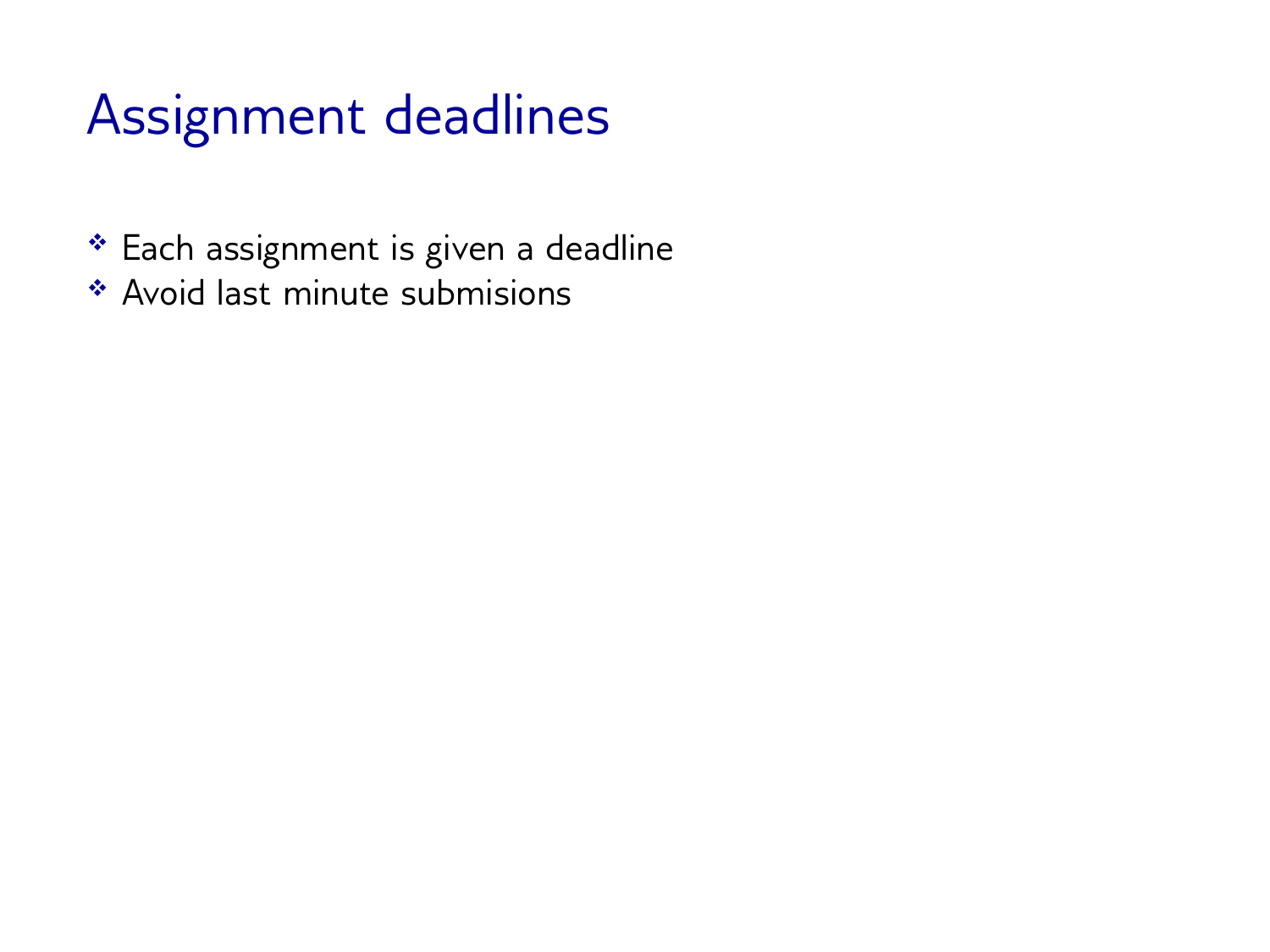

# Assignment deadlines
Each assignment is given a deadline
Avoid last minute submisions